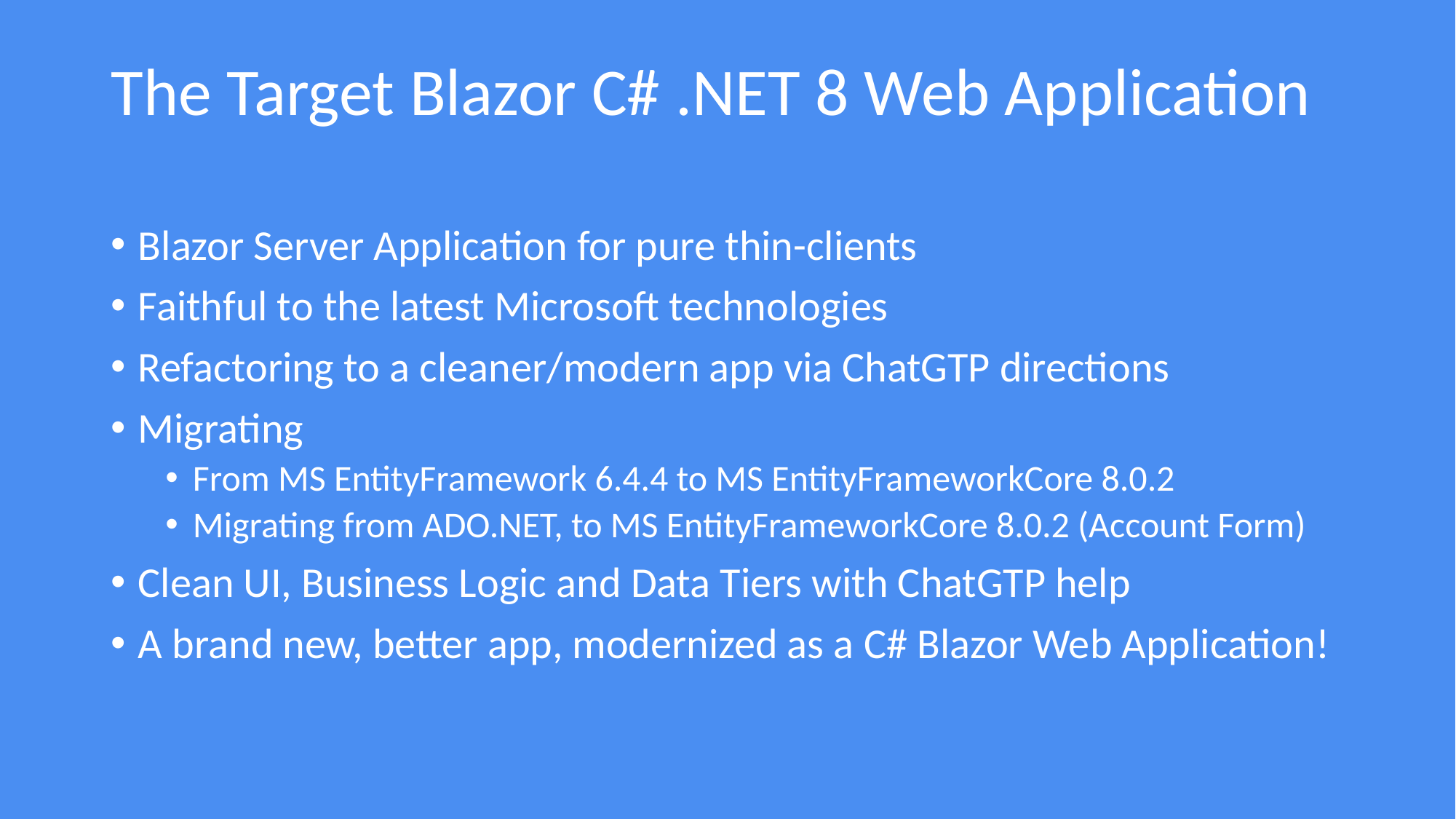

# The Target Blazor C# .NET 8 Web Application
Blazor Server Application for pure thin-clients
Faithful to the latest Microsoft technologies
Refactoring to a cleaner/modern app via ChatGTP directions
Migrating
From MS EntityFramework 6.4.4 to MS EntityFrameworkCore 8.0.2
Migrating from ADO.NET, to MS EntityFrameworkCore 8.0.2 (Account Form)
Clean UI, Business Logic and Data Tiers with ChatGTP help
A brand new, better app, modernized as a C# Blazor Web Application!